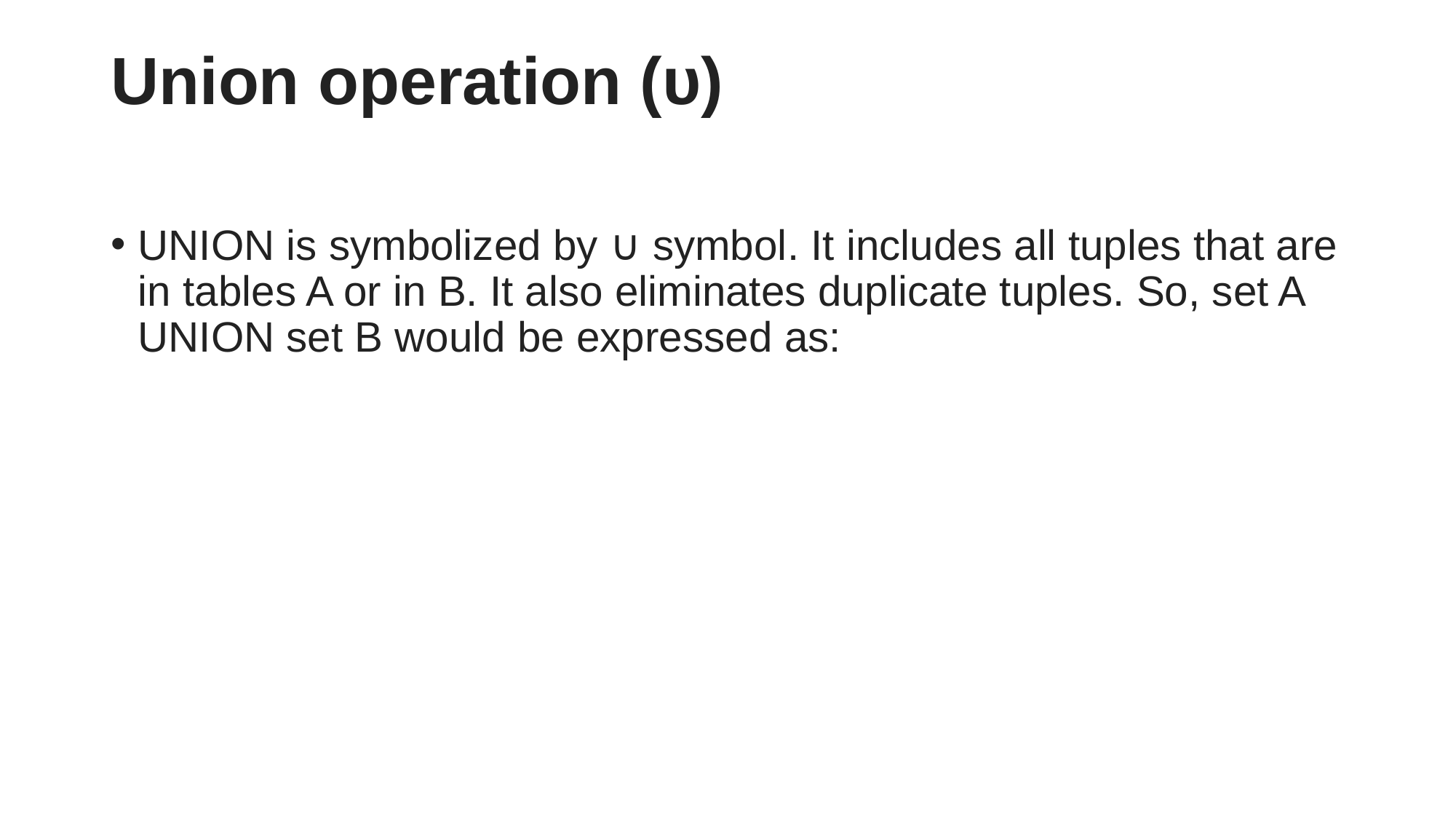

# Union operation (υ)
UNION is symbolized by ∪ symbol. It includes all tuples that are in tables A or in B. It also eliminates duplicate tuples. So, set A UNION set B would be expressed as: